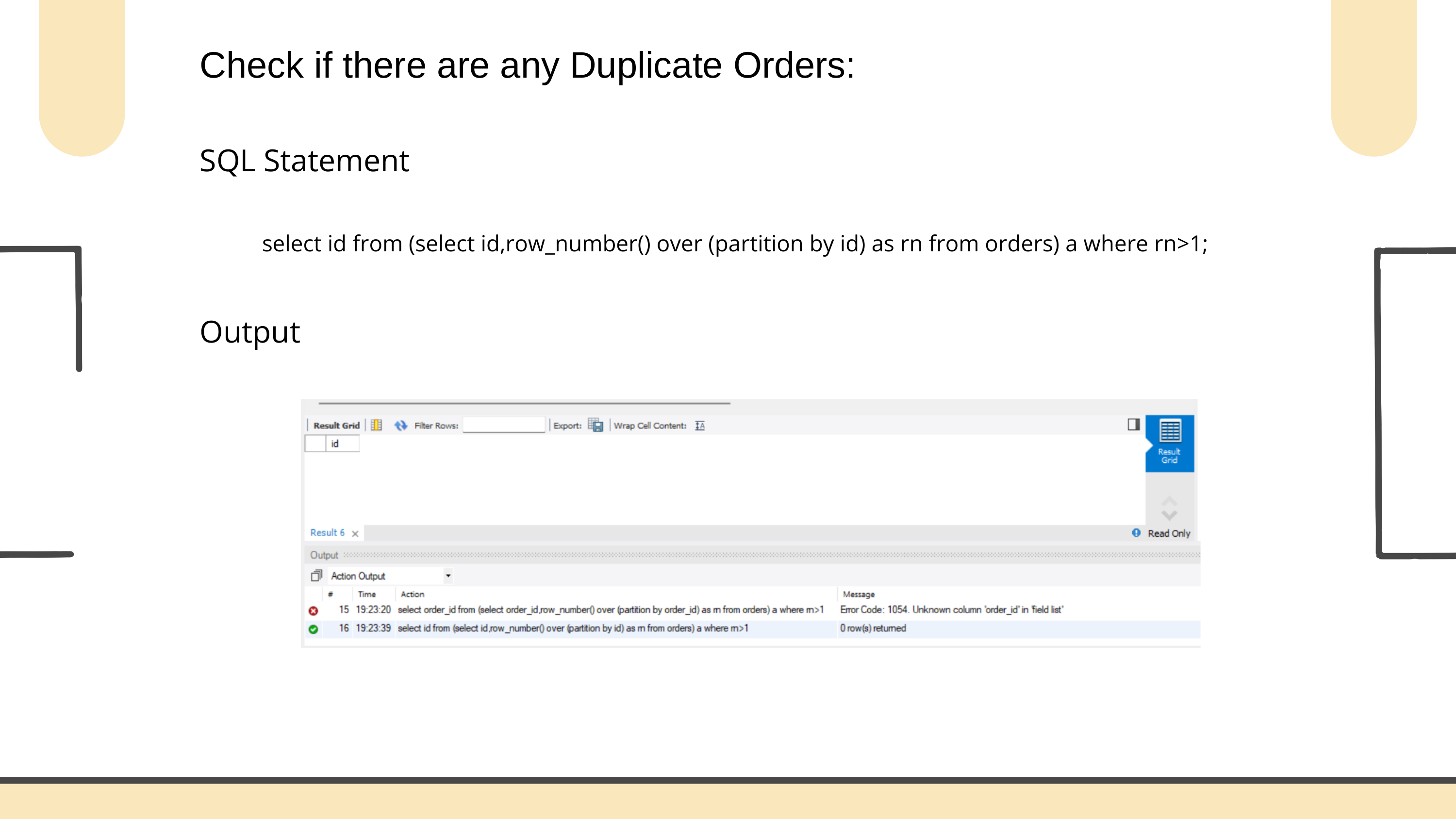

Check if there are any Duplicate Orders:
SQL Statement
select id from (select id,row_number() over (partition by id) as rn from orders) a where rn>1;

Output